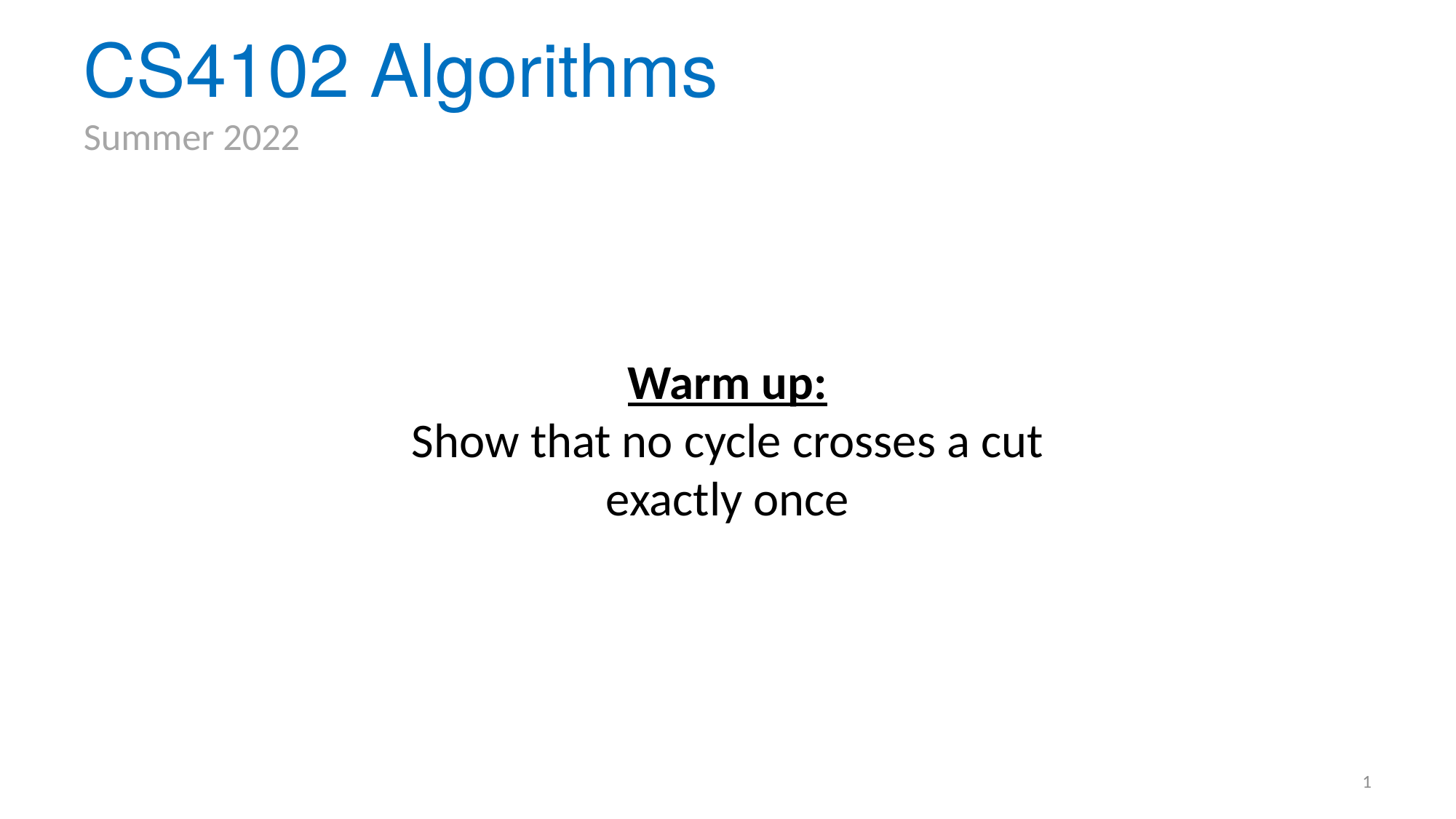

# CS4102 Algorithms Summer 2022
Warm up:
Show that no cycle crosses a cut exactly once
1